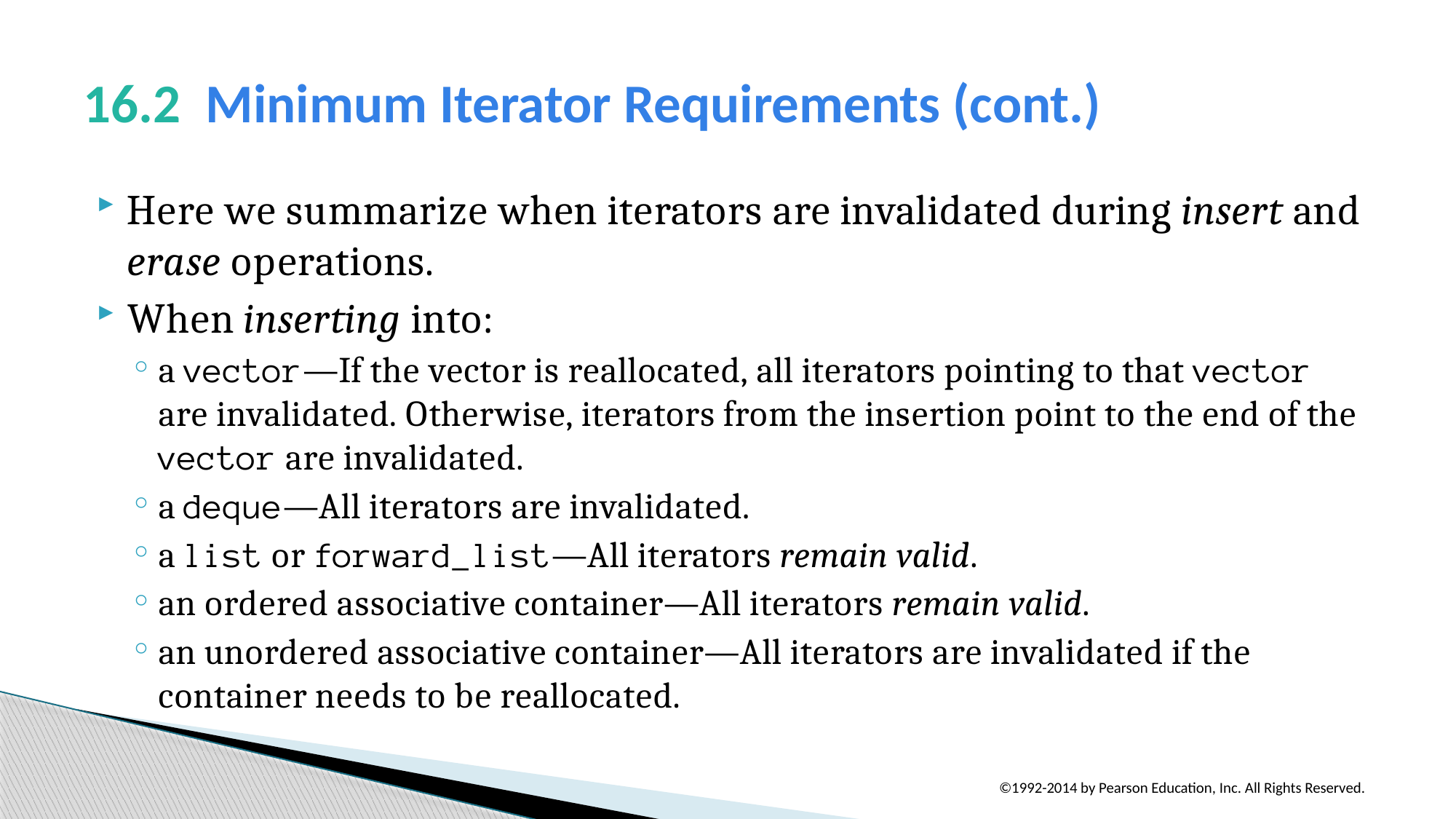

# 16.2  Minimum Iterator Requirements (cont.)
Here we summarize when iterators are invalidated during insert and erase operations.
When inserting into:
a vector—If the vector is reallocated, all iterators pointing to that vector are invalidated. Otherwise, iterators from the insertion point to the end of the vector are invalidated.
a deque—All iterators are invalidated.
a list or forward_list—All iterators remain valid.
an ordered associative container—All iterators remain valid.
an unordered associative container—All iterators are invalidated if the container needs to be reallocated.
©1992-2014 by Pearson Education, Inc. All Rights Reserved.